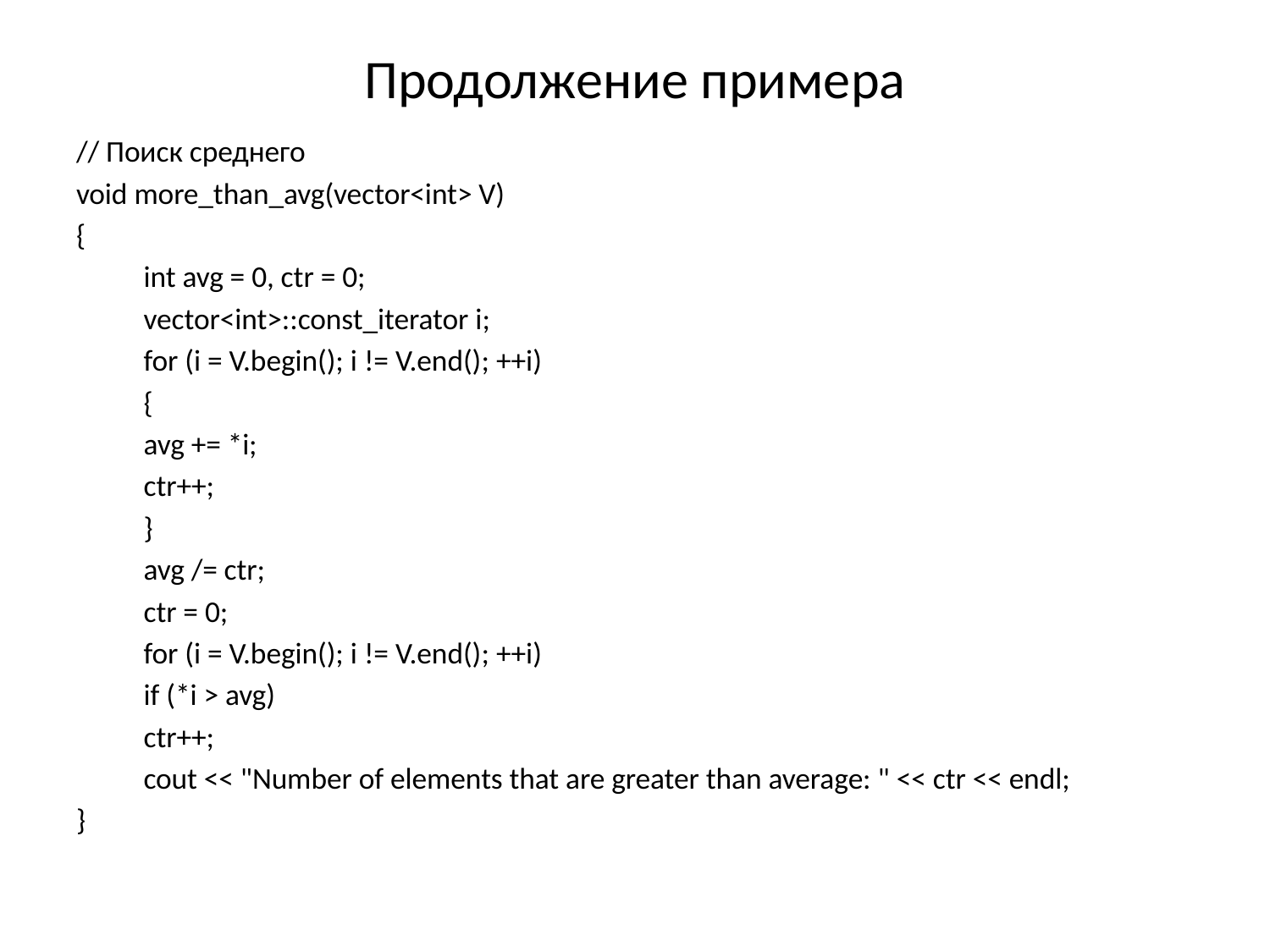

# Продолжение примера
// Поиск среднего
void more_than_avg(vector<int> V)
{
 	int avg = 0, ctr = 0;
	vector<int>::const_iterator i;
	for (i = V.begin(); i != V.end(); ++i)
	{
		avg += *i;
		ctr++;
	}
	avg /= ctr;
	ctr = 0;
	for (i = V.begin(); i != V.end(); ++i)
		if (*i > avg)
			ctr++;
	cout << "Number of elements that are greater than average: " << ctr << endl;
}